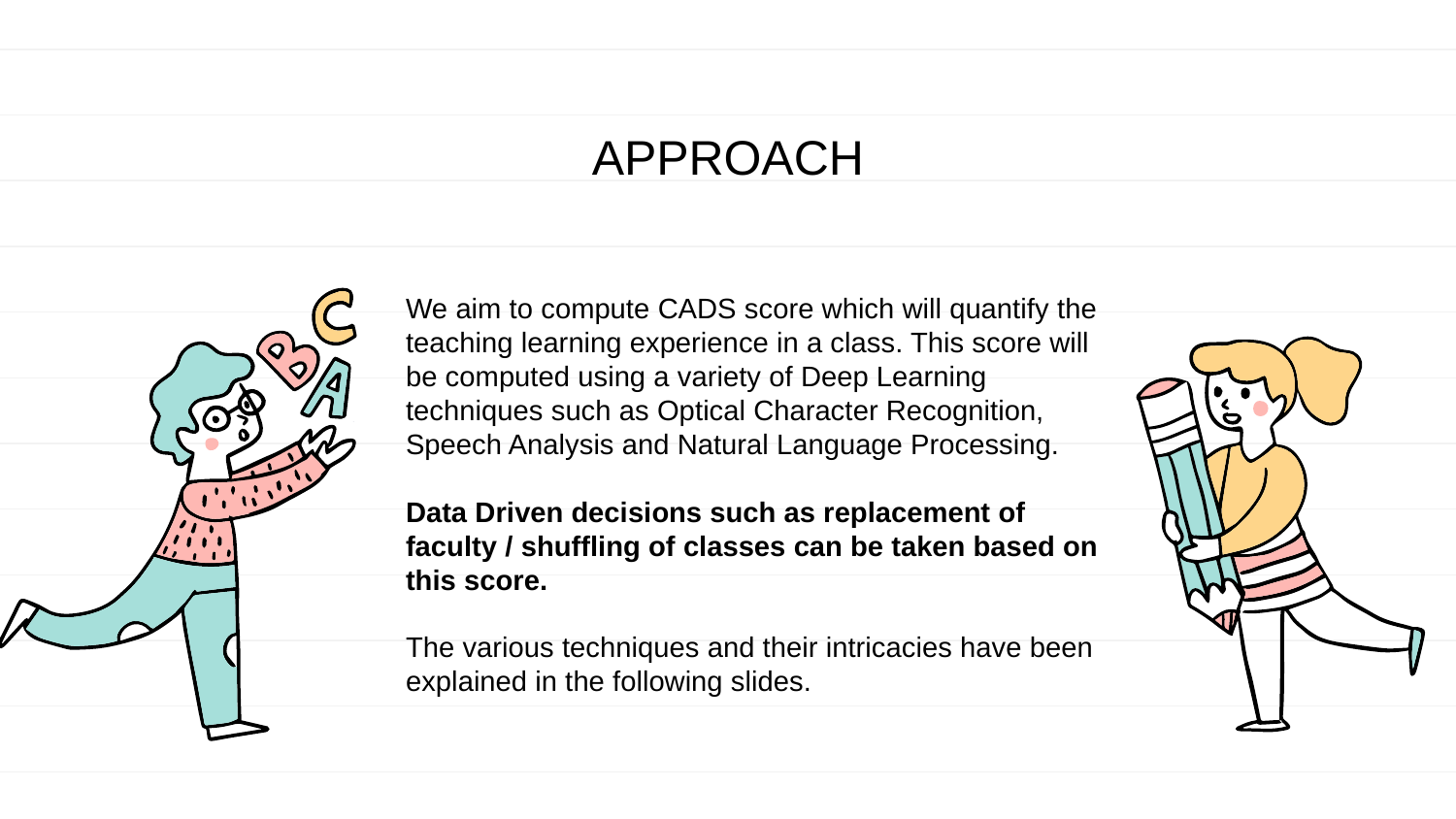

# APPROACH
We aim to compute CADS score which will quantify the teaching learning experience in a class. This score will be computed using a variety of Deep Learning techniques such as Optical Character Recognition, Speech Analysis and Natural Language Processing.

Data Driven decisions such as replacement of faculty / shuffling of classes can be taken based on this score.

The various techniques and their intricacies have been explained in the following slides.